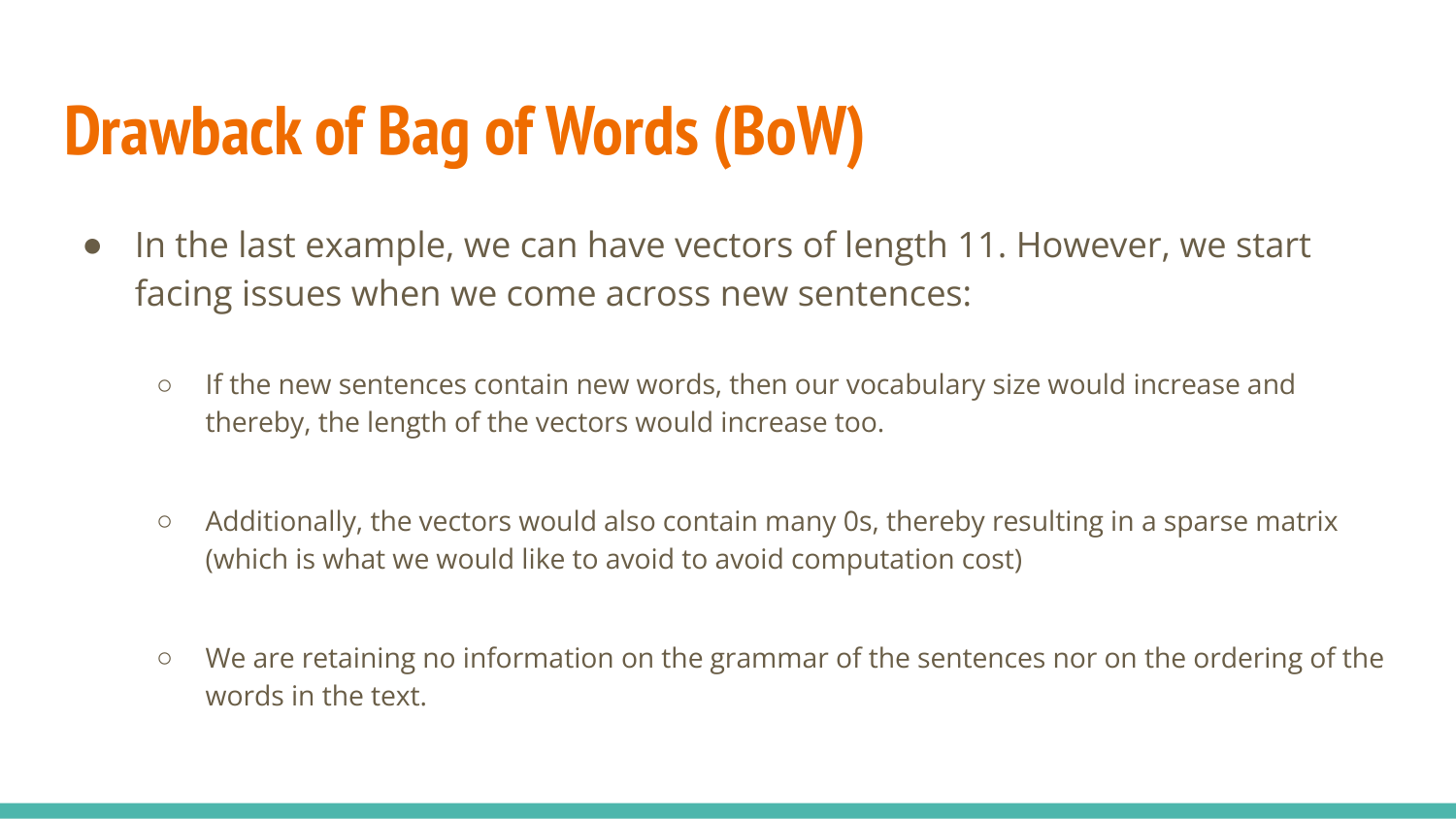

# Drawback of Bag of Words (BoW)
In the last example, we can have vectors of length 11. However, we start facing issues when we come across new sentences:

If the new sentences contain new words, then our vocabulary size would increase and thereby, the length of the vectors would increase too.

Additionally, the vectors would also contain many 0s, thereby resulting in a sparse matrix (which is what we would like to avoid to avoid computation cost)

We are retaining no information on the grammar of the sentences nor on the ordering of the words in the text.